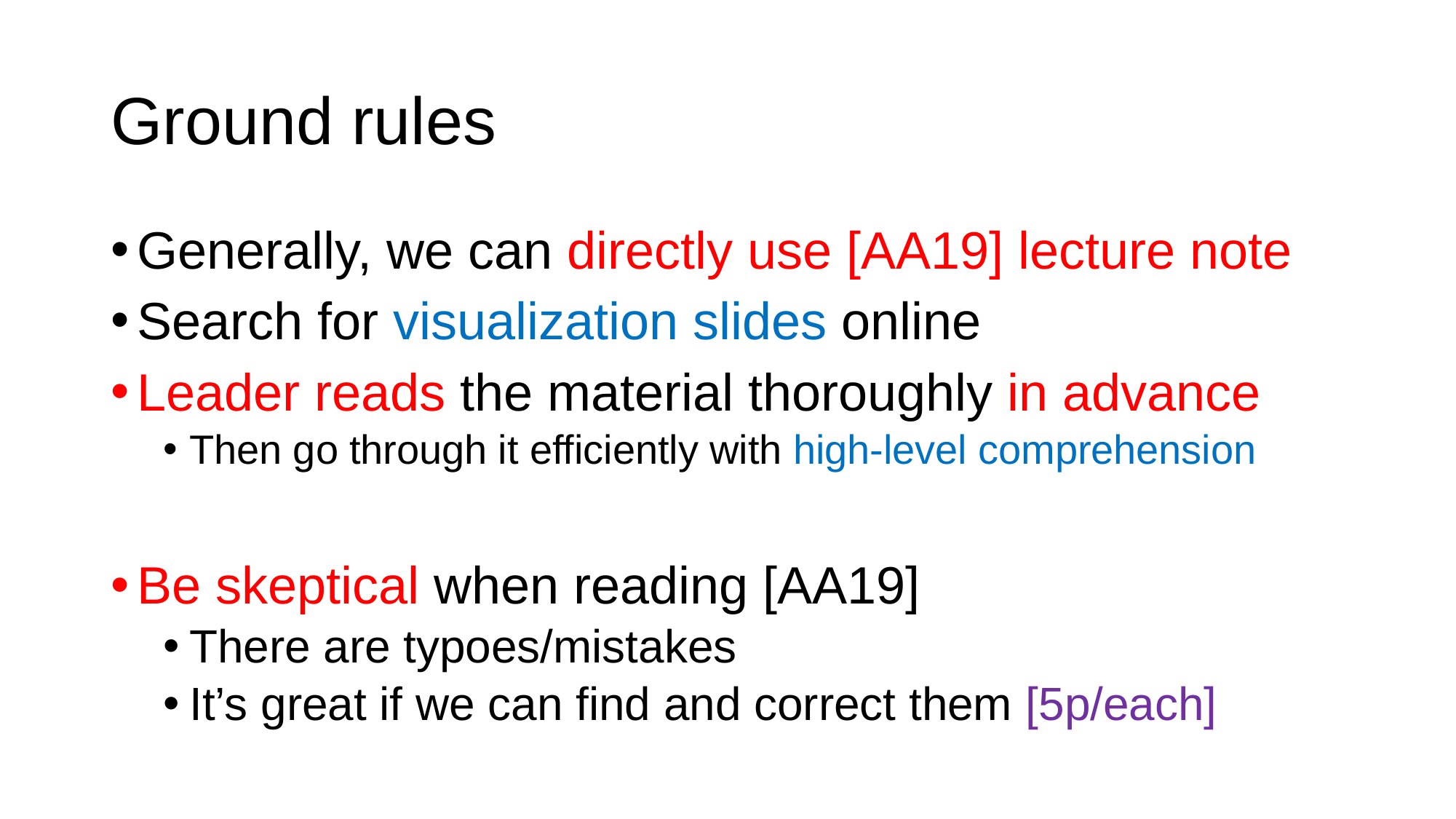

# Ground rules
Generally, we can directly use [AA19] lecture note
Search for visualization slides online
Leader reads the material thoroughly in advance
Then go through it efficiently with high-level comprehension

Be skeptical when reading [AA19]
There are typoes/mistakes
It’s great if we can find and correct them [5p/each]